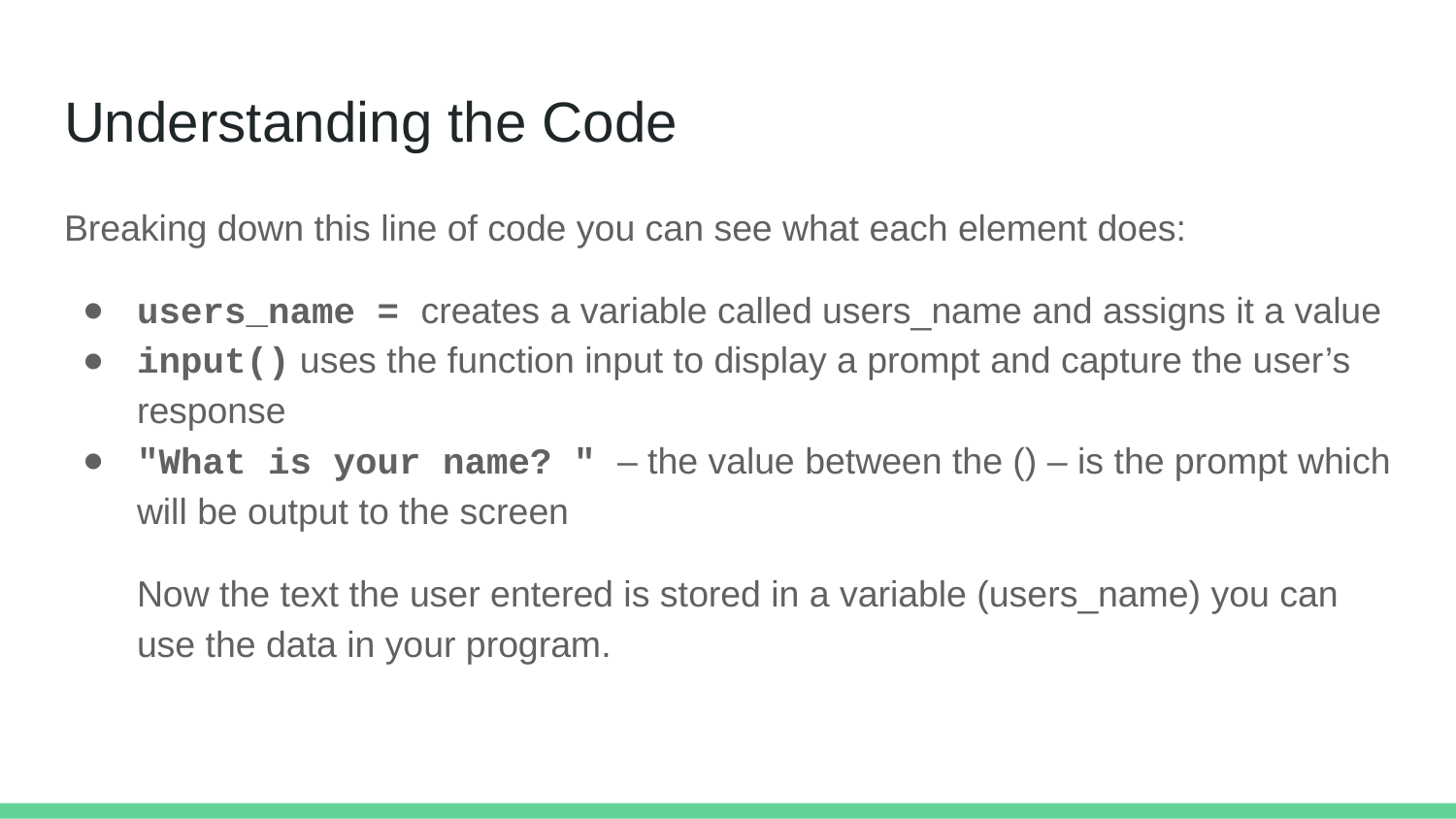

# Understanding the Code
Breaking down this line of code you can see what each element does:
users_name = creates a variable called users_name and assigns it a value
input() uses the function input to display a prompt and capture the user’s response
"What is your name? " – the value between the () – is the prompt which will be output to the screen
Now the text the user entered is stored in a variable (users_name) you can use the data in your program.